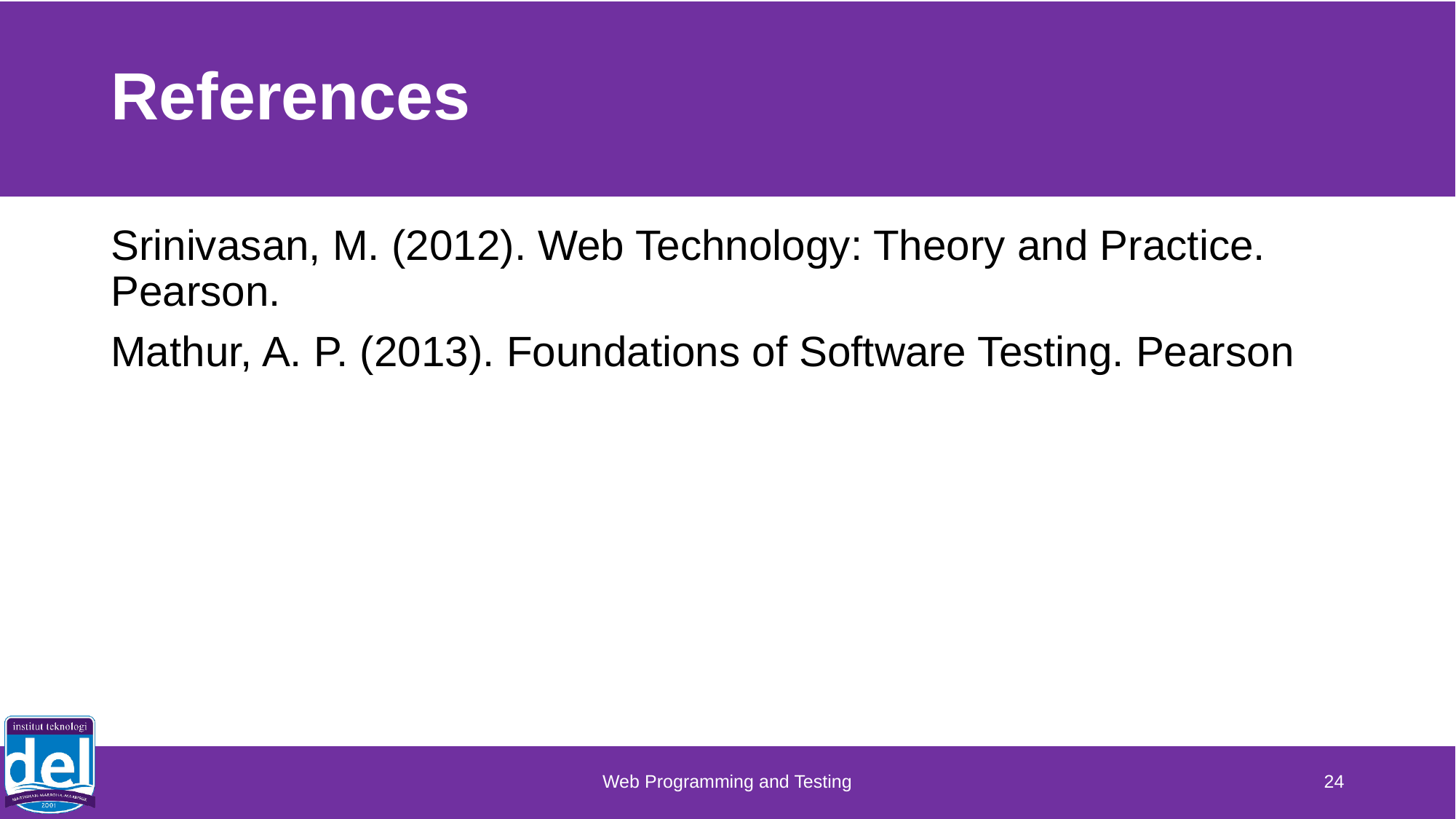

# References
Srinivasan, M. (2012). Web Technology: Theory and Practice. Pearson.
Mathur, A. P. (2013). Foundations of Software Testing. Pearson
Web Programming and Testing
24